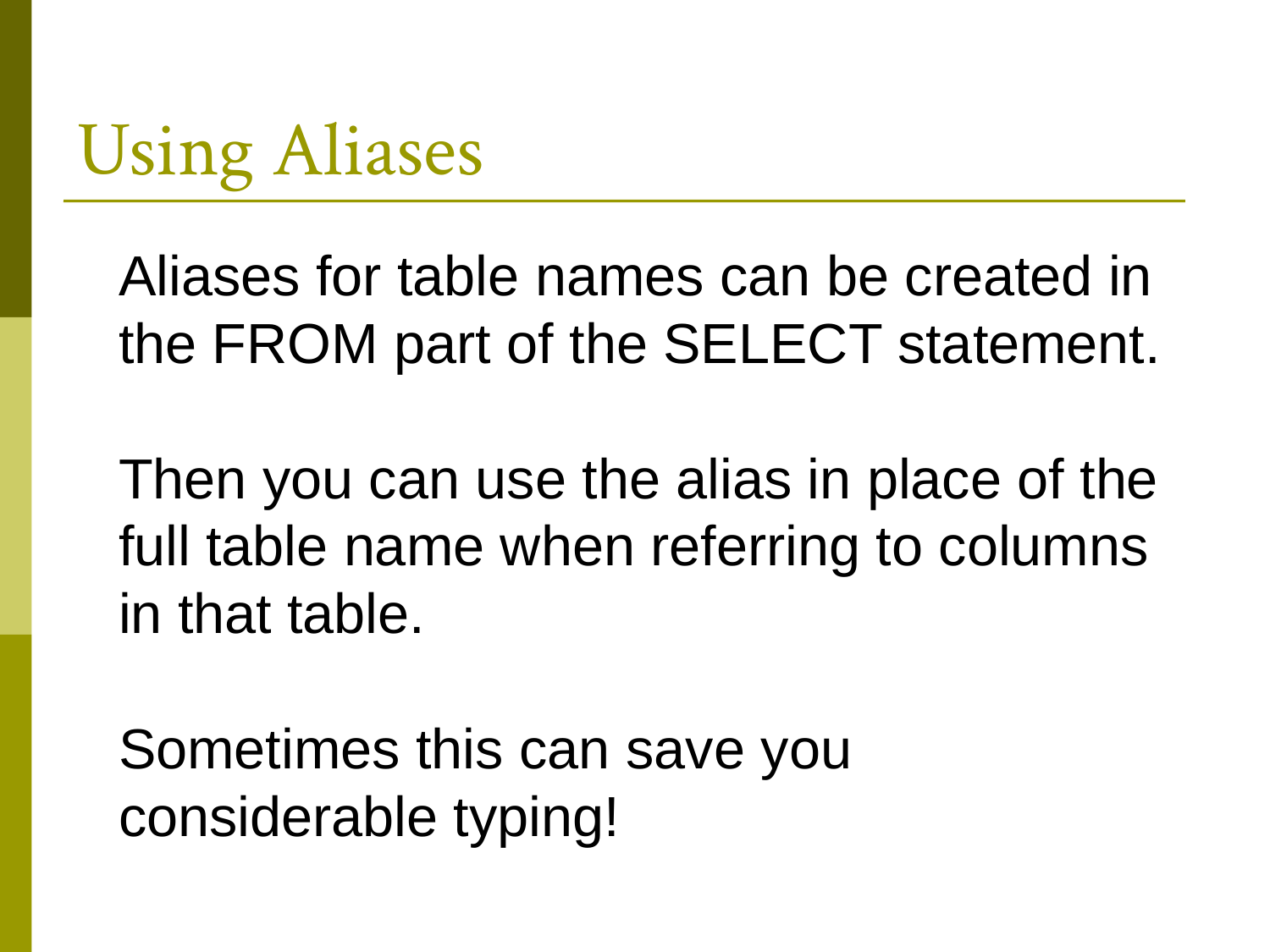

# Using Aliases
Aliases for table names can be created in the FROM part of the SELECT statement.

Then you can use the alias in place of the full table name when referring to columns in that table.

Sometimes this can save you considerable typing!